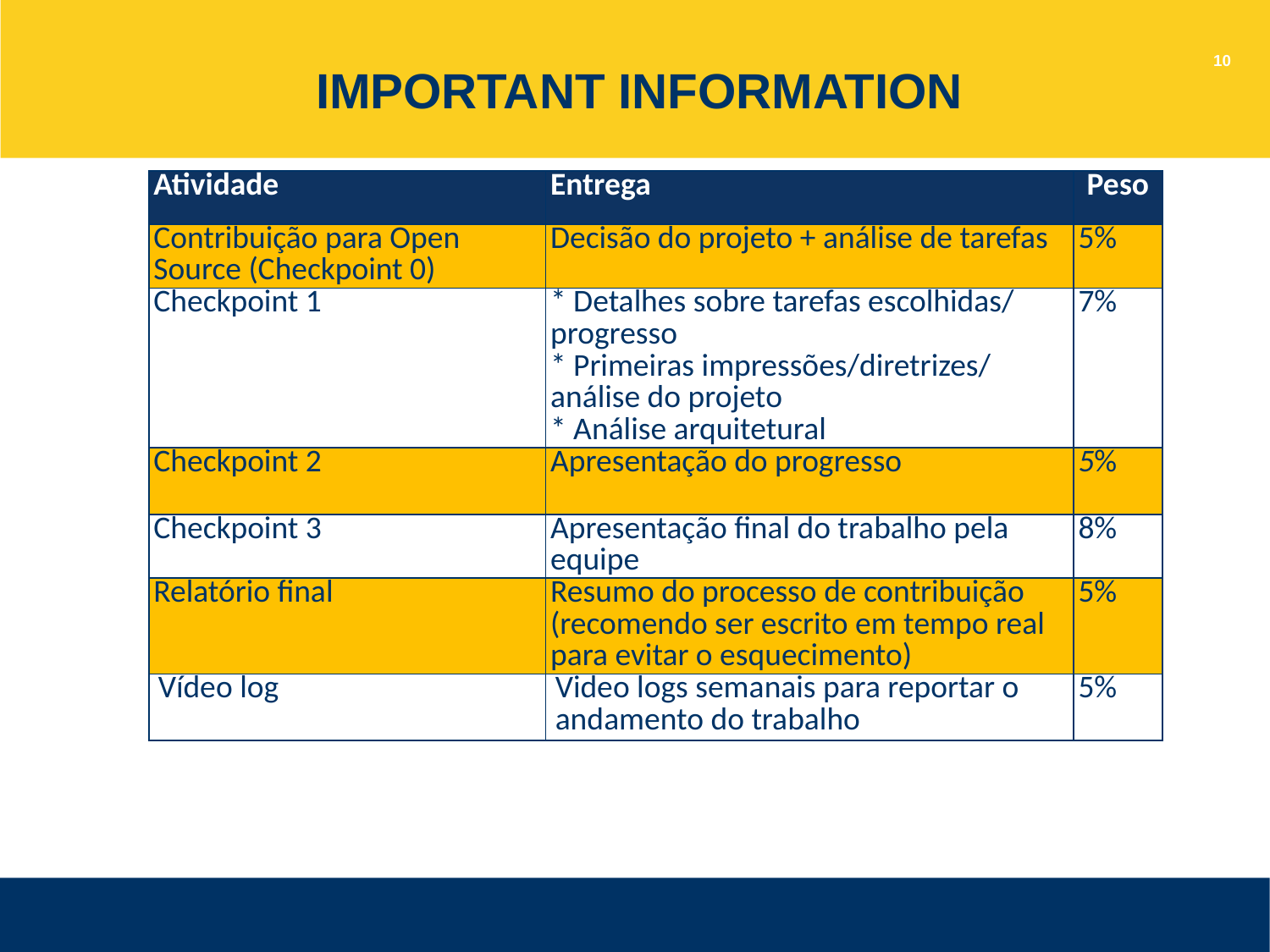

# Important Information
10
| Atividade | Entrega | Peso |
| --- | --- | --- |
| Contribuição para Open Source (Checkpoint 0) | Decisão do projeto + análise de tarefas | 5% |
| Checkpoint 1 | \* Detalhes sobre tarefas escolhidas/ progresso \* Primeiras impressões/diretrizes/ análise do projeto \* Análise arquitetural | 7% |
| Checkpoint 2 | Apresentação do progresso | 5% |
| Checkpoint 3 | Apresentação final do trabalho pela equipe | 8% |
| Relatório final | Resumo do processo de contribuição (recomendo ser escrito em tempo real para evitar o esquecimento) | 5% |
| Vídeo log | Video logs semanais para reportar o andamento do trabalho | 5% |